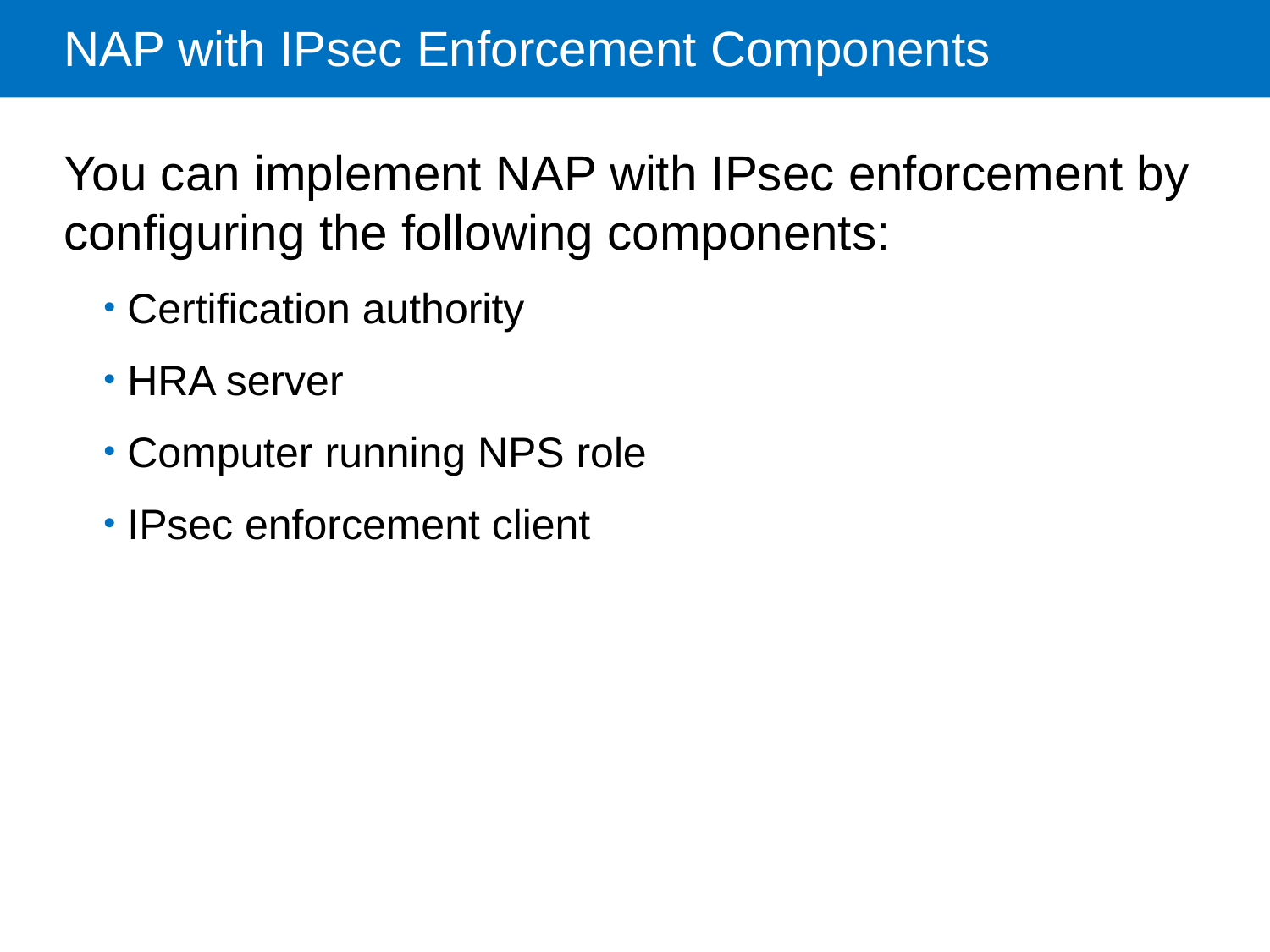

# NAP with IPsec Enforcement Components
You can implement NAP with IPsec enforcement by configuring the following components:
Certification authority
HRA server
Computer running NPS role
IPsec enforcement client